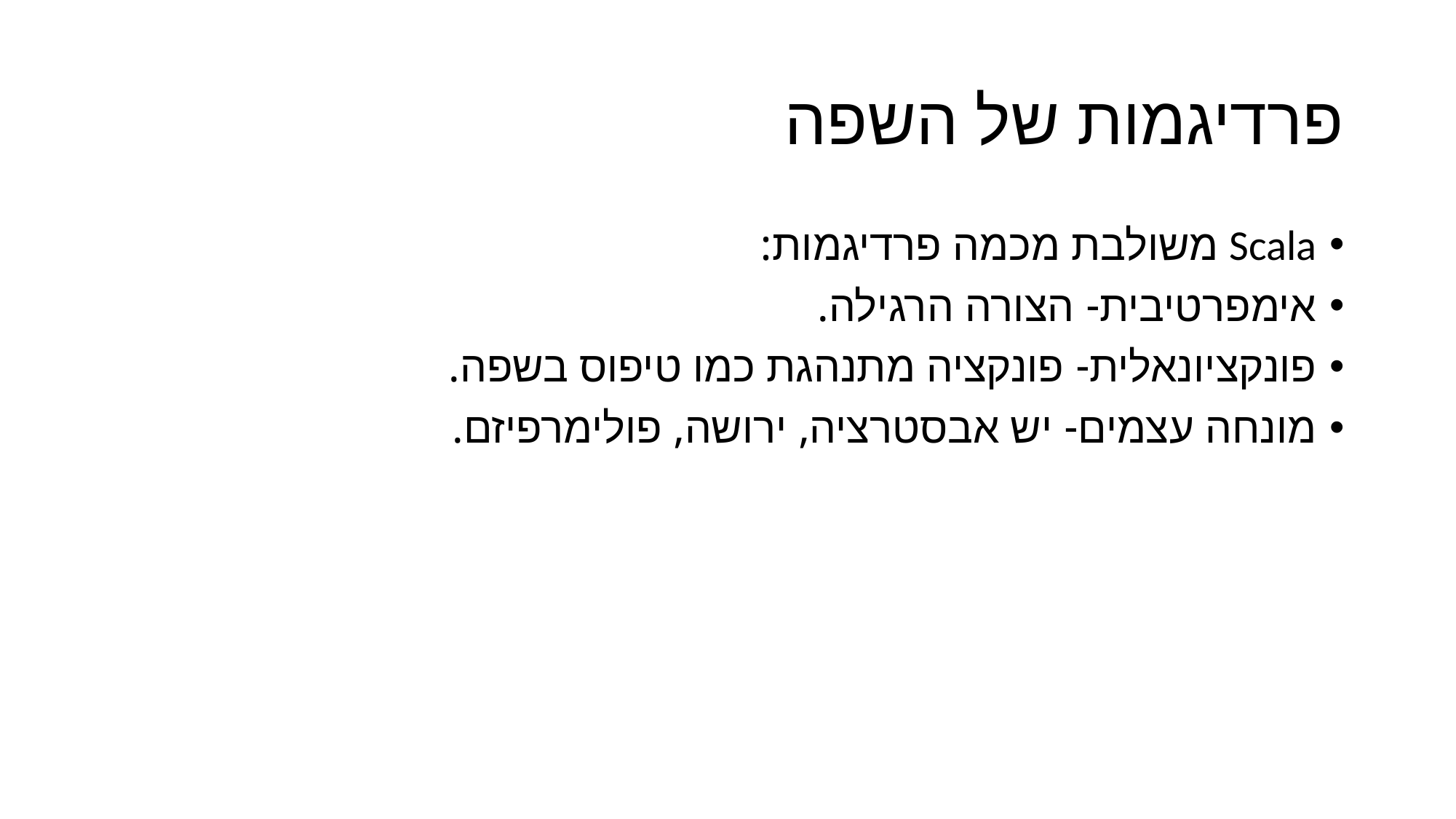

# פרדיגמות של השפה
Scala משולבת מכמה פרדיגמות:
אימפרטיבית- הצורה הרגילה.
פונקציונאלית- פונקציה מתנהגת כמו טיפוס בשפה.
מונחה עצמים- יש אבסטרציה, ירושה, פולימרפיזם.